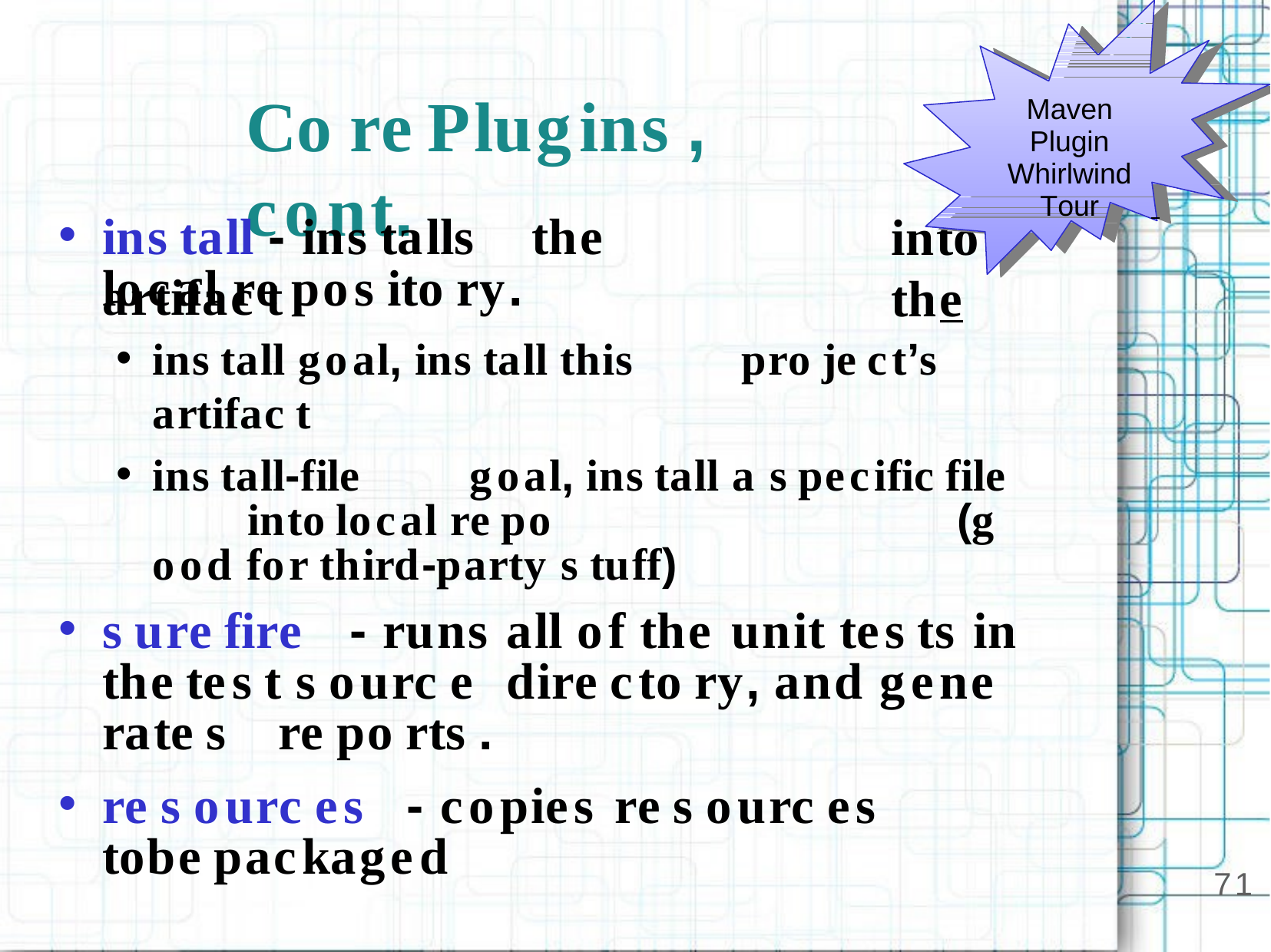

Co re	Plugins , cont.

Maven

Plugin

Whirlwind

Tour

ins tall - ins talls	the	artifac t

into	the

local re pos ito ry.
ins tall goal, ins tall this	pro je ct’s	artifac t
ins tall-file	goal, ins tall a s pecific	file	into local re po	 (g ood for third-party s tuff)
s ure fire	- runs	all of the	unit tes ts	in the tes t s ourc e	dire cto ry, and gene rate s    re po rts .
re s ourc es	- copies	re s ourc es	to	be packaged

71